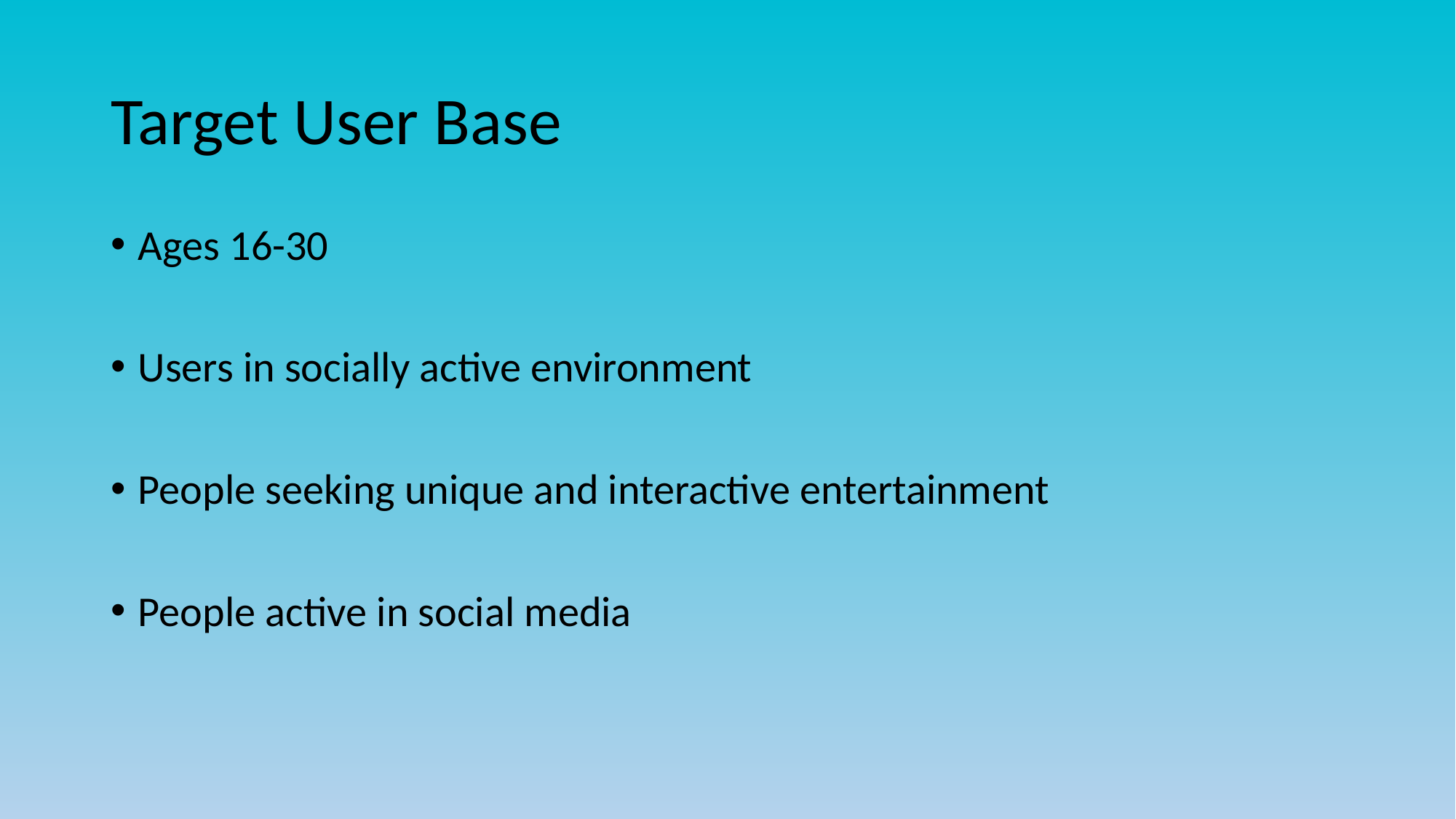

# Target User Base
Ages 16-30

Users in socially active environment

People seeking unique and interactive entertainment

People active in social media